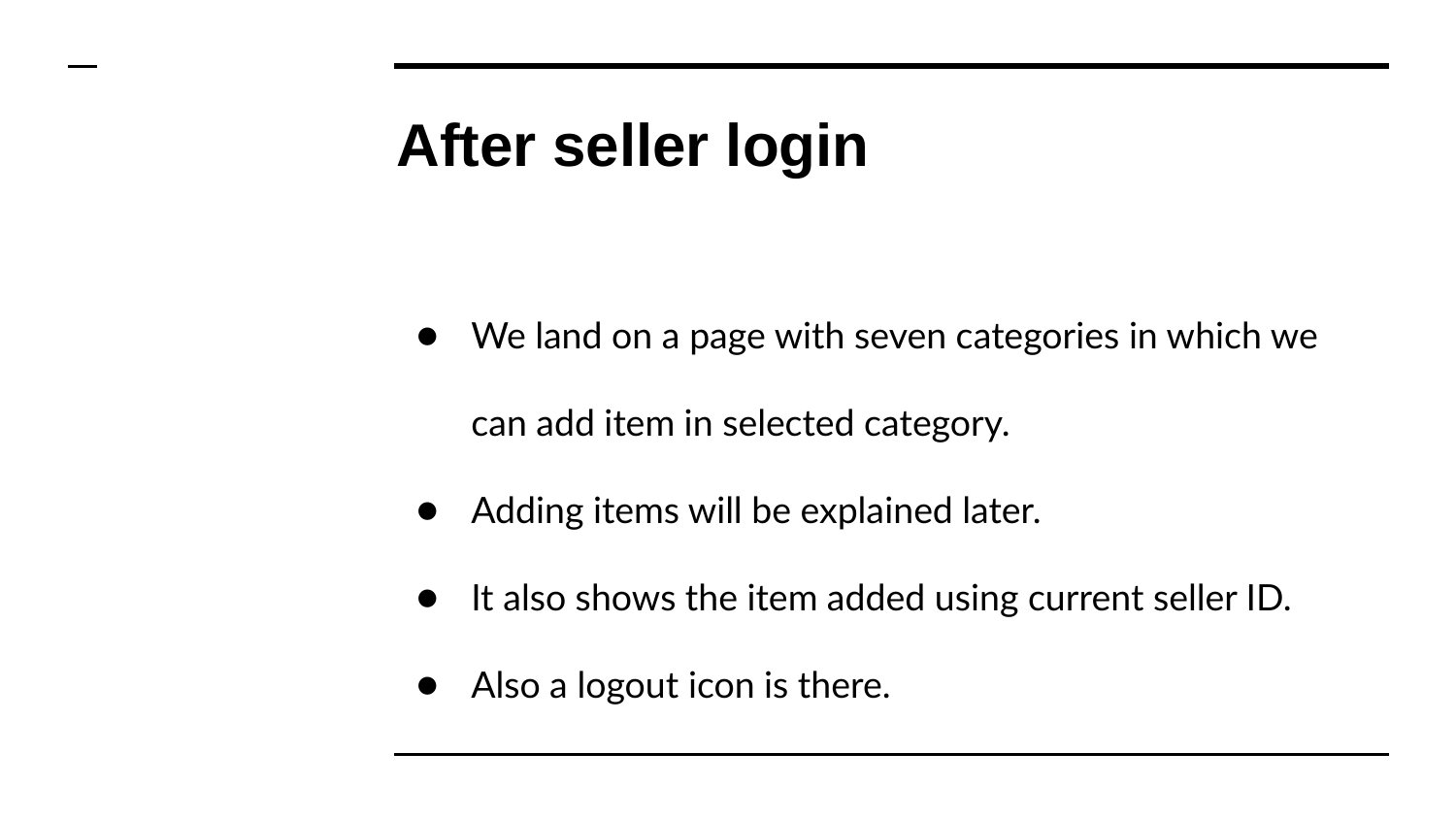

# After seller login
We land on a page with seven categories in which we can add item in selected category.
Adding items will be explained later.
It also shows the item added using current seller ID.
Also a logout icon is there.